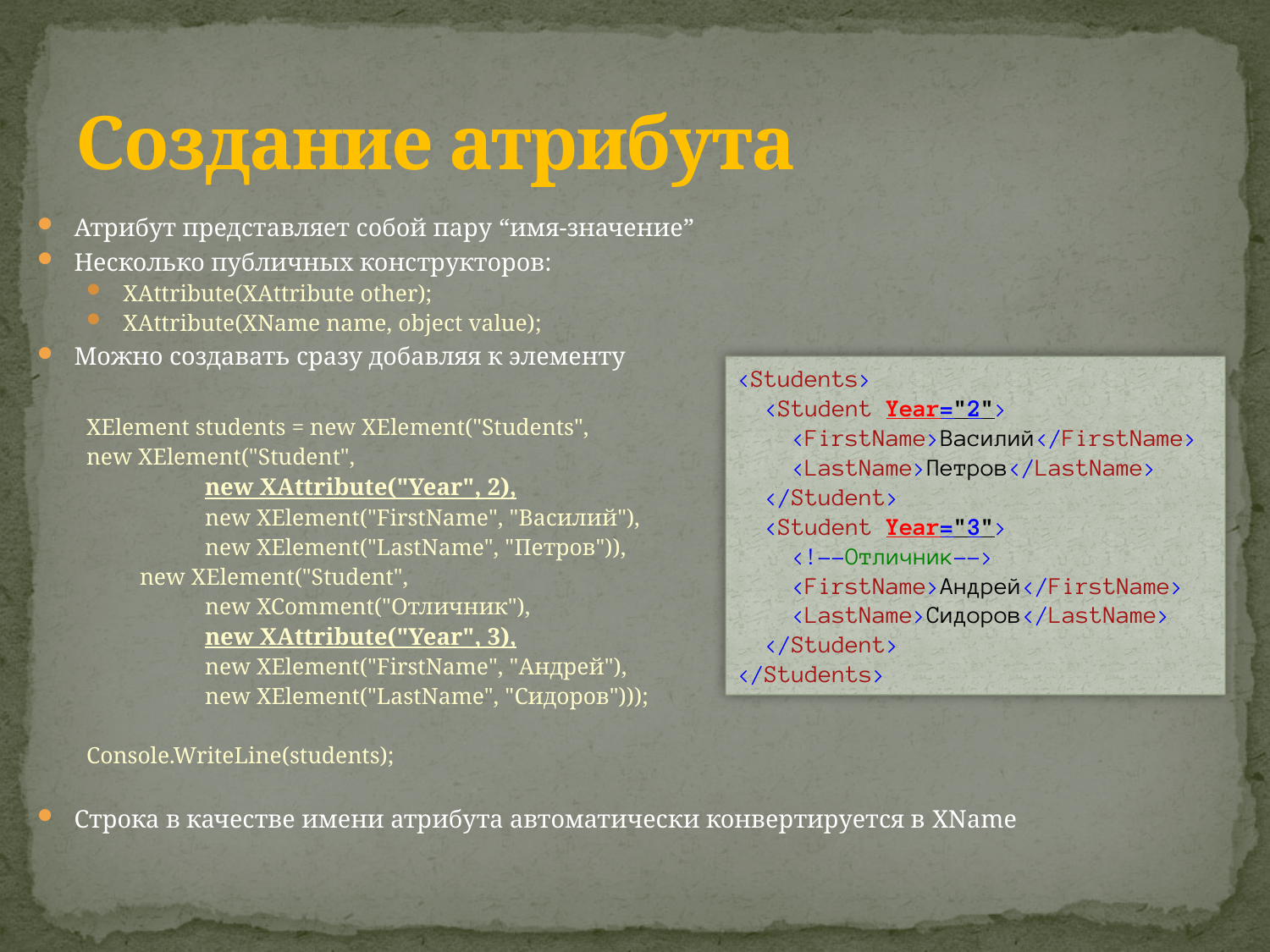

# Создание атрибута
Атрибут представляет собой пару “имя-значение”
Несколько публичных конструкторов:
XAttribute(XAttribute other);
XAttribute(XName name, object value);
Можно создавать сразу добавляя к элементу

XElement students = new XElement("Students",
	new XElement("Student",
                    new XAttribute("Year", 2),
                    new XElement("FirstName", "Василий"),
                    new XElement("LastName", "Петров")),
         new XElement("Student",
                    new XComment("Отличник"),
                    new XAttribute("Year", 3),
                    new XElement("FirstName", "Андрей"),
                    new XElement("LastName", "Сидоров")));

Console.WriteLine(students);

Строка в качестве имени атрибута автоматически конвертируется в XName

<Students>
  <Student Year="2">
    <FirstName>Василий</FirstName>
    <LastName>Петров</LastName>
  </Student>
  <Student Year="3">
    <!--Отличник-->
    <FirstName>Андрей</FirstName>
    <LastName>Сидоров</LastName>
  </Student>
</Students>